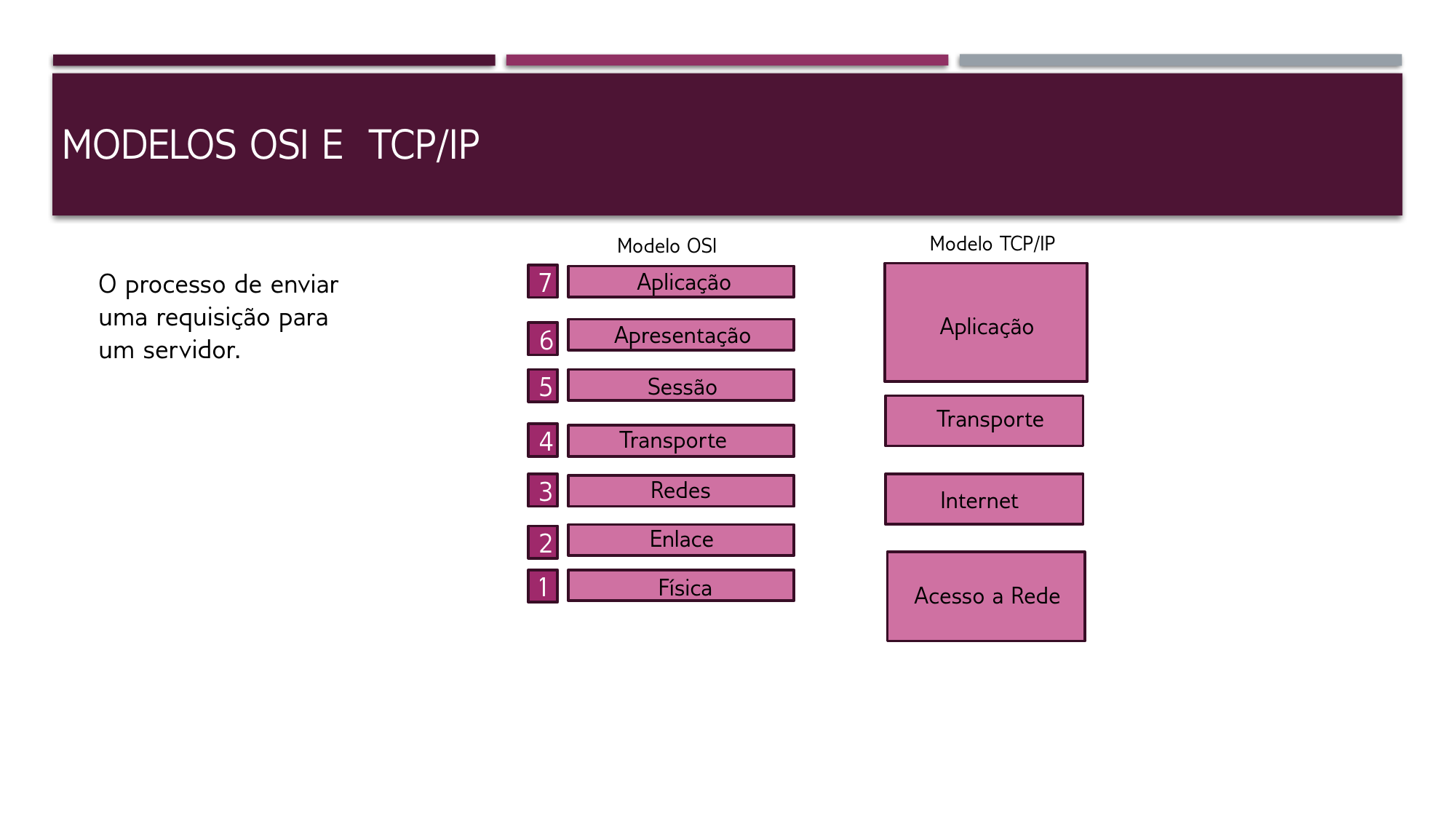

# Modelos osi e  tcp/ip
Modelo TCP/IP
Modelo OSI
O processo de enviar uma requisição para um servidor.
Aplicação

7

Aplicação
Apresentação

6
Sessão
5

Transporte
Transporte
4

Redes
3

Internet
Enlace

2

Física
1

Acesso a Rede